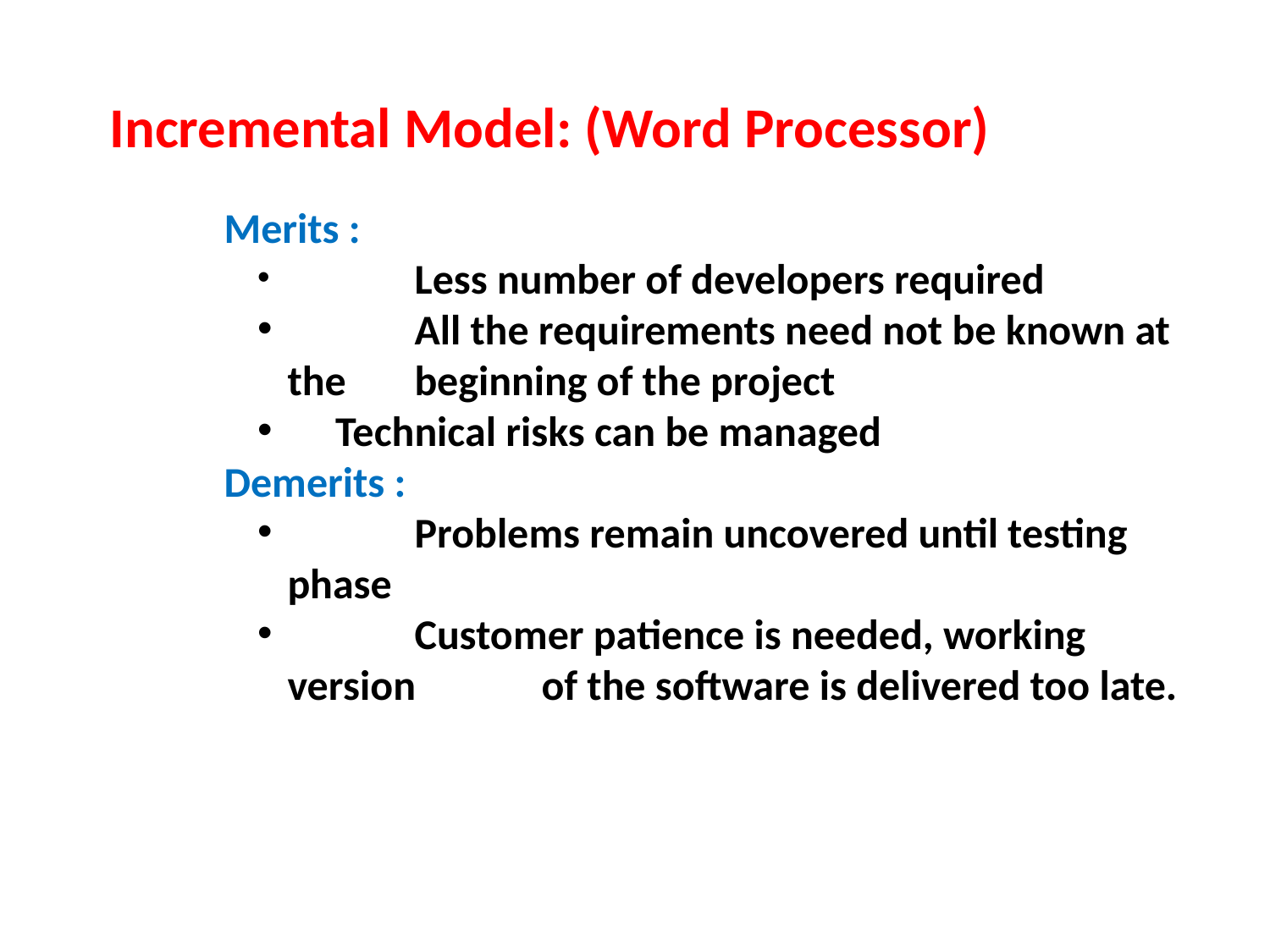

Incremental Model: (Word Processor)

	Merits :
    	Less number of developers required
 	All the requirements need not be known at the 	beginning of the project
     Technical risks can be managed
	Demerits :
 	Problems remain uncovered until testing 	phase
 	Customer patience is needed, working version 	of the software is delivered too late.